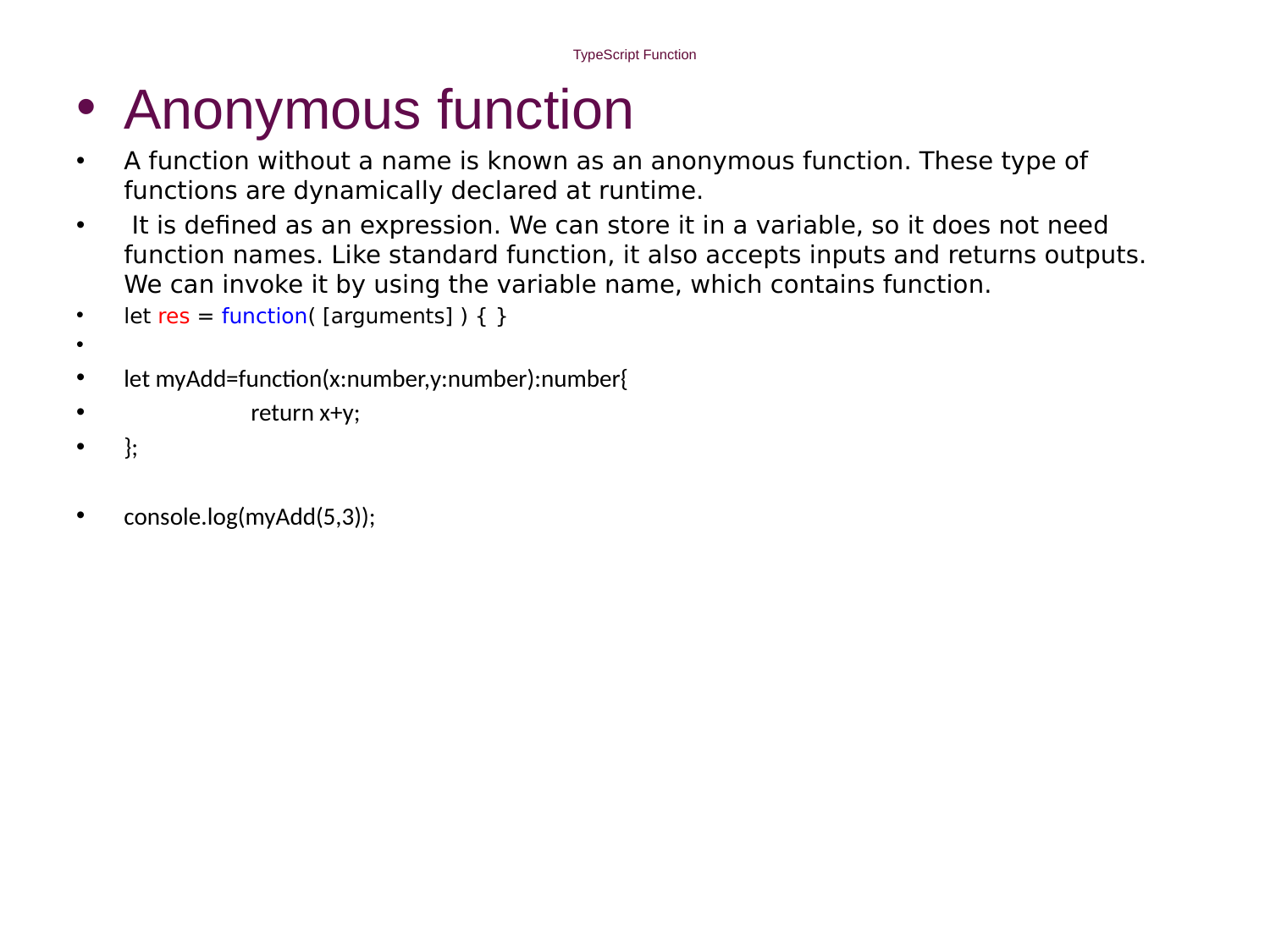

# TypeScript Function
Anonymous function
A function without a name is known as an anonymous function. These type of functions are dynamically declared at runtime.
 It is defined as an expression. We can store it in a variable, so it does not need function names. Like standard function, it also accepts inputs and returns outputs. We can invoke it by using the variable name, which contains function.
let res = function( [arguments] ) { }

let myAdd=function(x:number,y:number):number{
	return x+y;
};

console.log(myAdd(5,3));